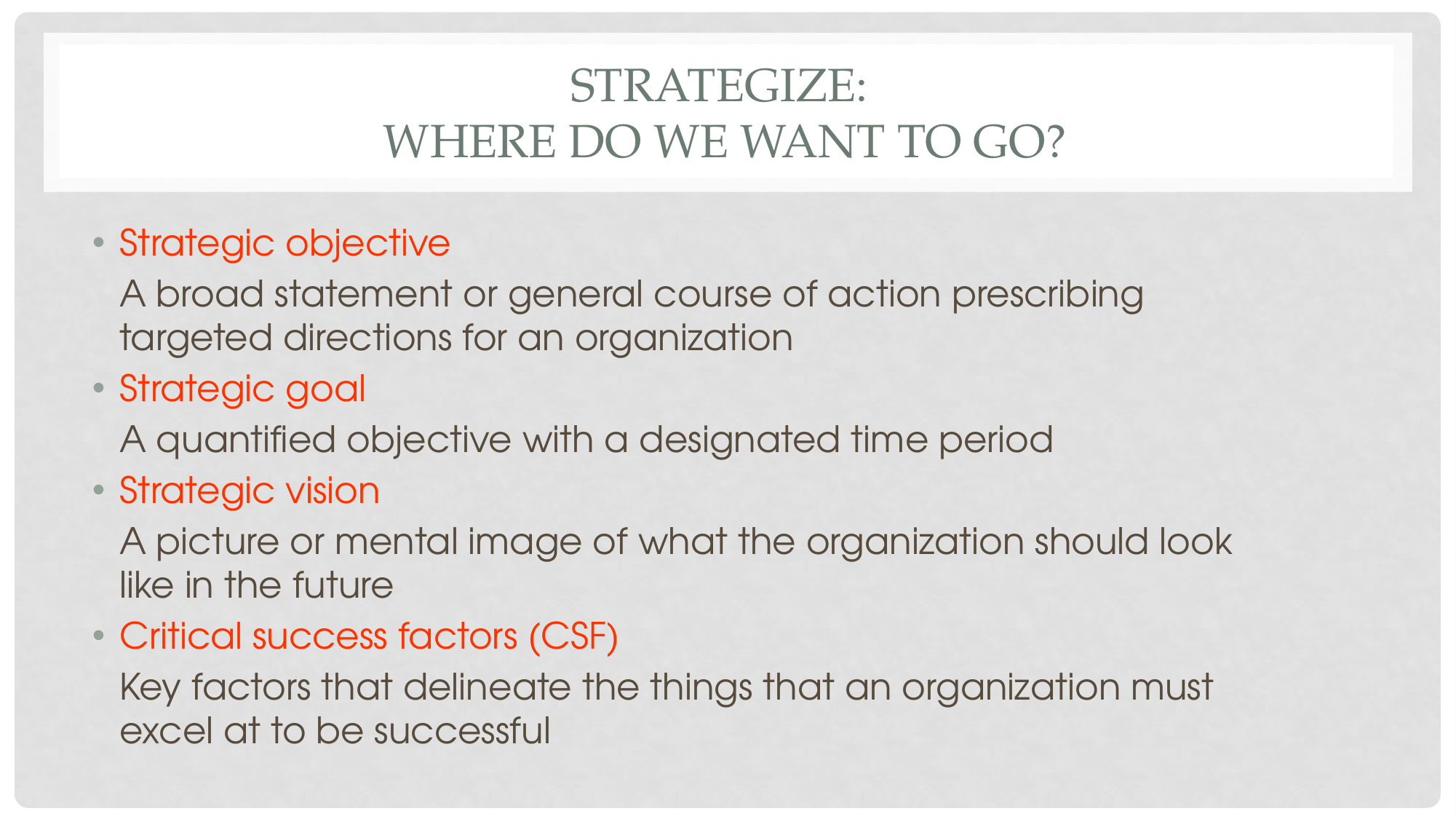

# Strategize: Where Do We Want to Go?
Strategic objective
	A broad statement or general course of action prescribing targeted directions for an organization
Strategic goal
	A quantified objective with a designated time period
Strategic vision
	A picture or mental image of what the organization should look like in the future
Critical success factors (CSF)
	Key factors that delineate the things that an organization must excel at to be successful